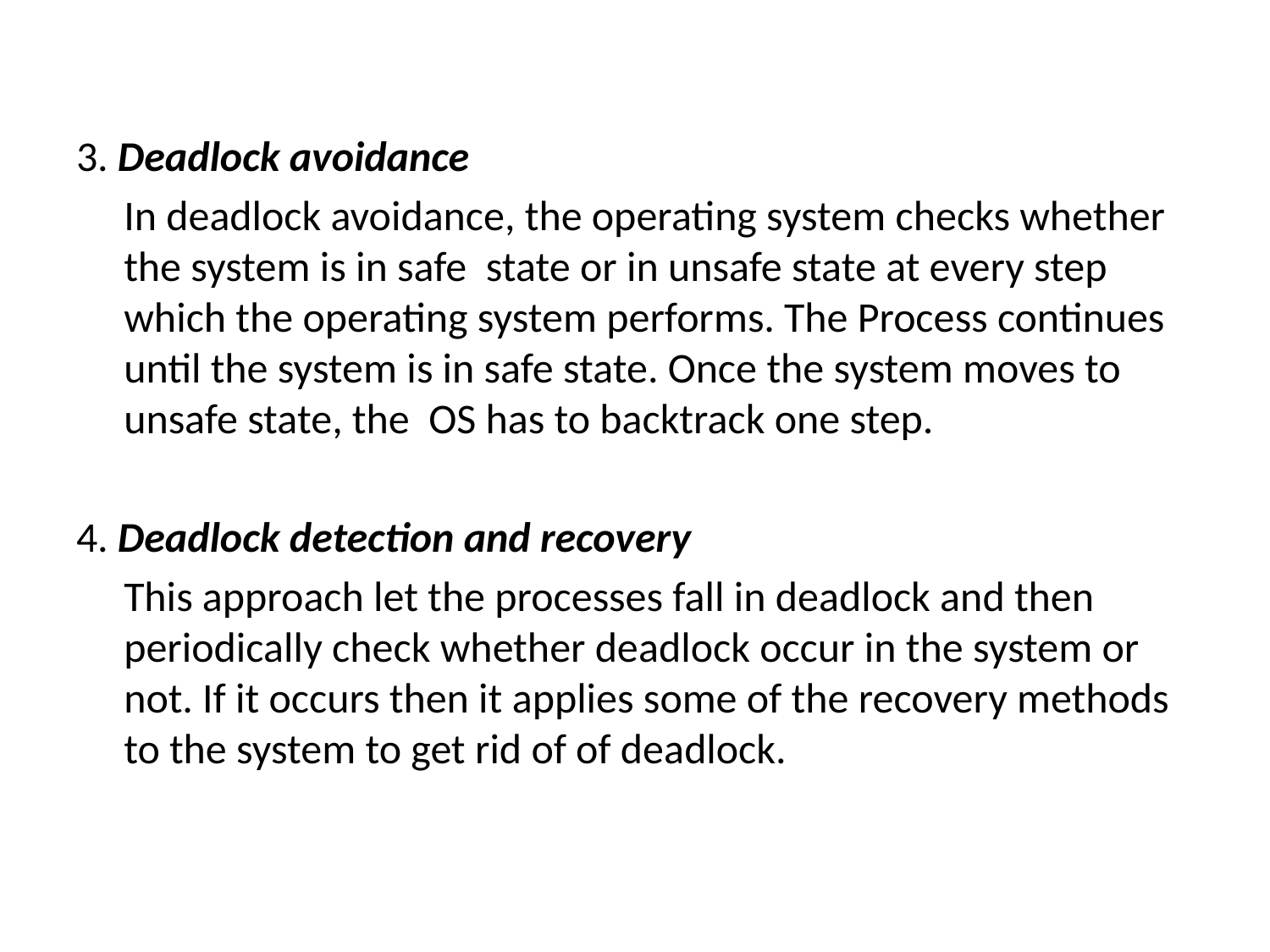

3. Deadlock avoidance
	In deadlock avoidance, the operating system checks whether the system is in safe  state or in unsafe state at every step which the operating system performs. The Process continues until the system is in safe state. Once the system moves to unsafe state, the  OS has to backtrack one step.

4. Deadlock detection and recovery
	This approach let the processes fall in deadlock and then periodically check whether deadlock occur in the system or not. If it occurs then it applies some of the recovery methods to the system to get rid of of deadlock.